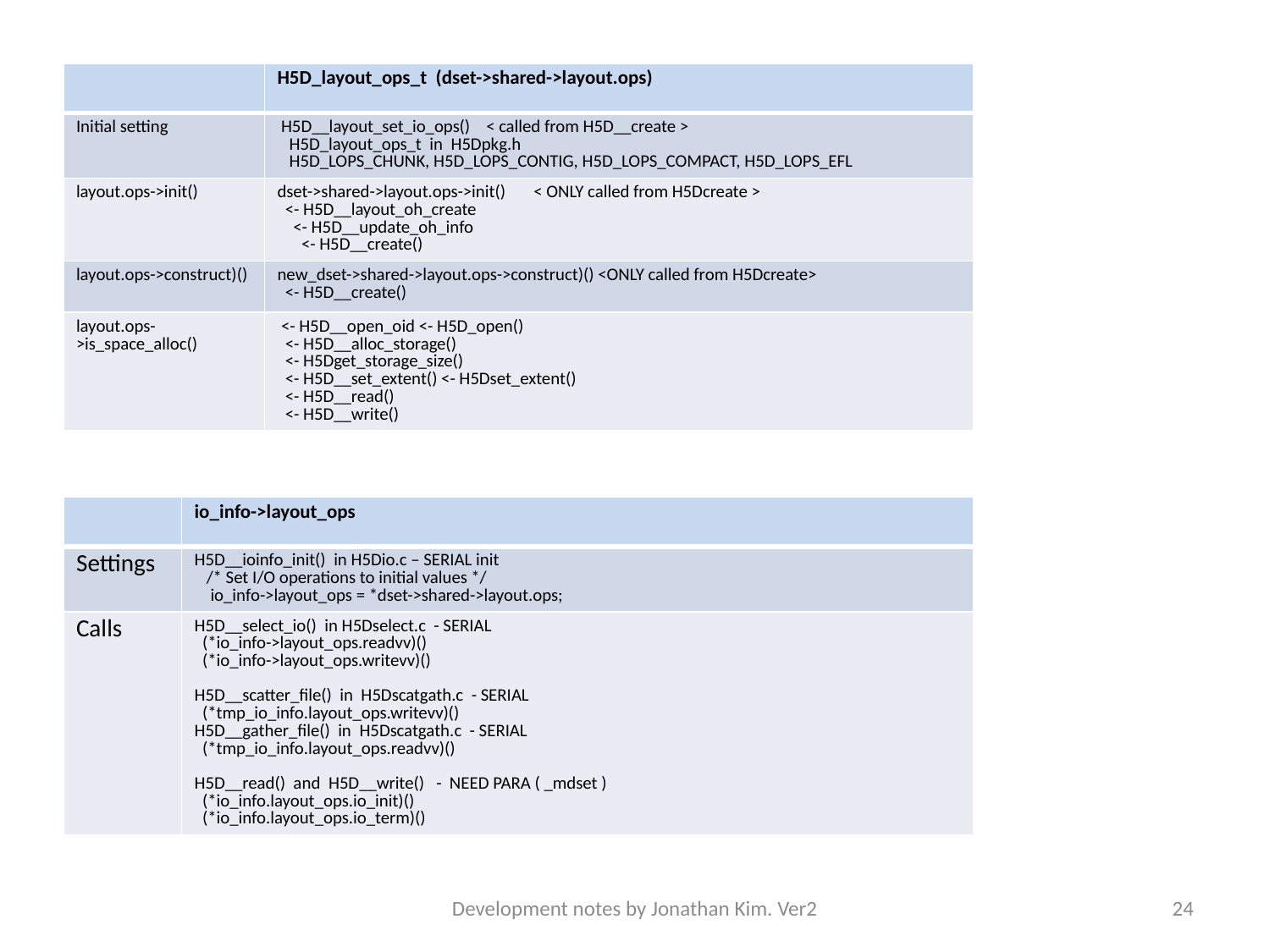

|  | H5D\_layout\_ops\_t (dset->shared->layout.ops) |
| --- | --- |
| Initial setting | H5D\_\_layout\_set\_io\_ops() < called from H5D\_\_create > H5D\_layout\_ops\_t in H5Dpkg.h H5D\_LOPS\_CHUNK, H5D\_LOPS\_CONTIG, H5D\_LOPS\_COMPACT, H5D\_LOPS\_EFL |
| layout.ops->init() | dset->shared->layout.ops->init() < ONLY called from H5Dcreate > <- H5D\_\_layout\_oh\_create <- H5D\_\_update\_oh\_info <- H5D\_\_create() |
| layout.ops->construct)() | new\_dset->shared->layout.ops->construct)() <ONLY called from H5Dcreate> <- H5D\_\_create() |
| layout.ops->is\_space\_alloc() | <- H5D\_\_open\_oid <- H5D\_open() <- H5D\_\_alloc\_storage() <- H5Dget\_storage\_size() <- H5D\_\_set\_extent() <- H5Dset\_extent() <- H5D\_\_read() <- H5D\_\_write() |
|  | io\_info->layout\_ops |
| --- | --- |
| Settings | H5D\_\_ioinfo\_init() in H5Dio.c – SERIAL init /\* Set I/O operations to initial values \*/ io\_info->layout\_ops = \*dset->shared->layout.ops; |
| Calls | H5D\_\_select\_io() in H5Dselect.c - SERIAL (\*io\_info->layout\_ops.readvv)() (\*io\_info->layout\_ops.writevv)() H5D\_\_scatter\_file() in H5Dscatgath.c - SERIAL (\*tmp\_io\_info.layout\_ops.writevv)() H5D\_\_gather\_file() in H5Dscatgath.c - SERIAL (\*tmp\_io\_info.layout\_ops.readvv)() H5D\_\_read() and H5D\_\_write() - NEED PARA ( \_mdset ) (\*io\_info.layout\_ops.io\_init)() (\*io\_info.layout\_ops.io\_term)() |
Development notes by Jonathan Kim. Ver2
24